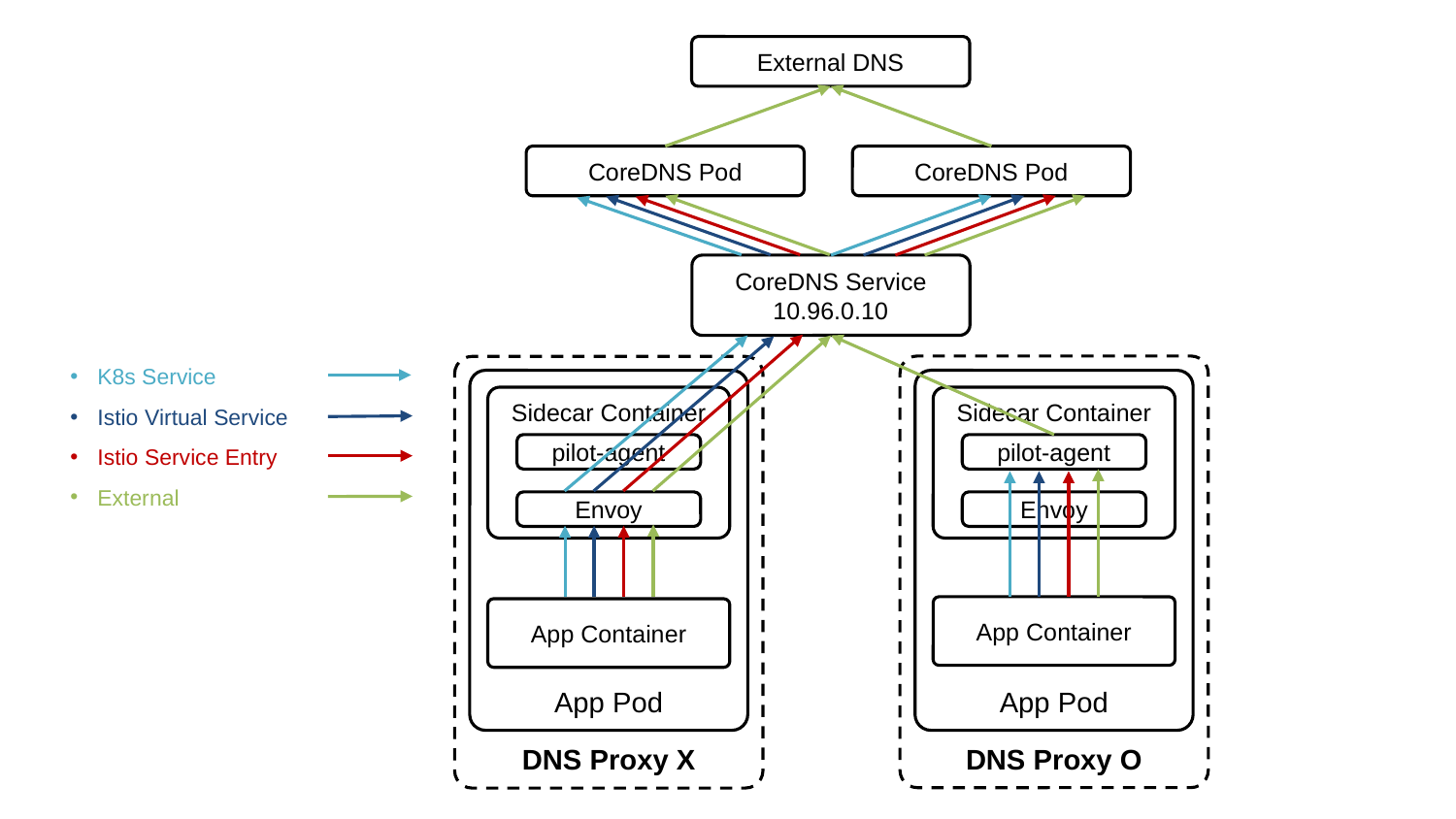

# Istio DNS Proxy
External DNS
CoreDNS Pod
CoreDNS Pod
CoreDNS Service
10.96.0.10
K8s Service
Istio Virtual Service
Istio Service Entry
External
DNS Proxy O
DNS Proxy X
App Pod
App Pod
Sidecar Container
Sidecar Container
pilot-agent
pilot-agent
Envoy
Envoy
App Container
App Container